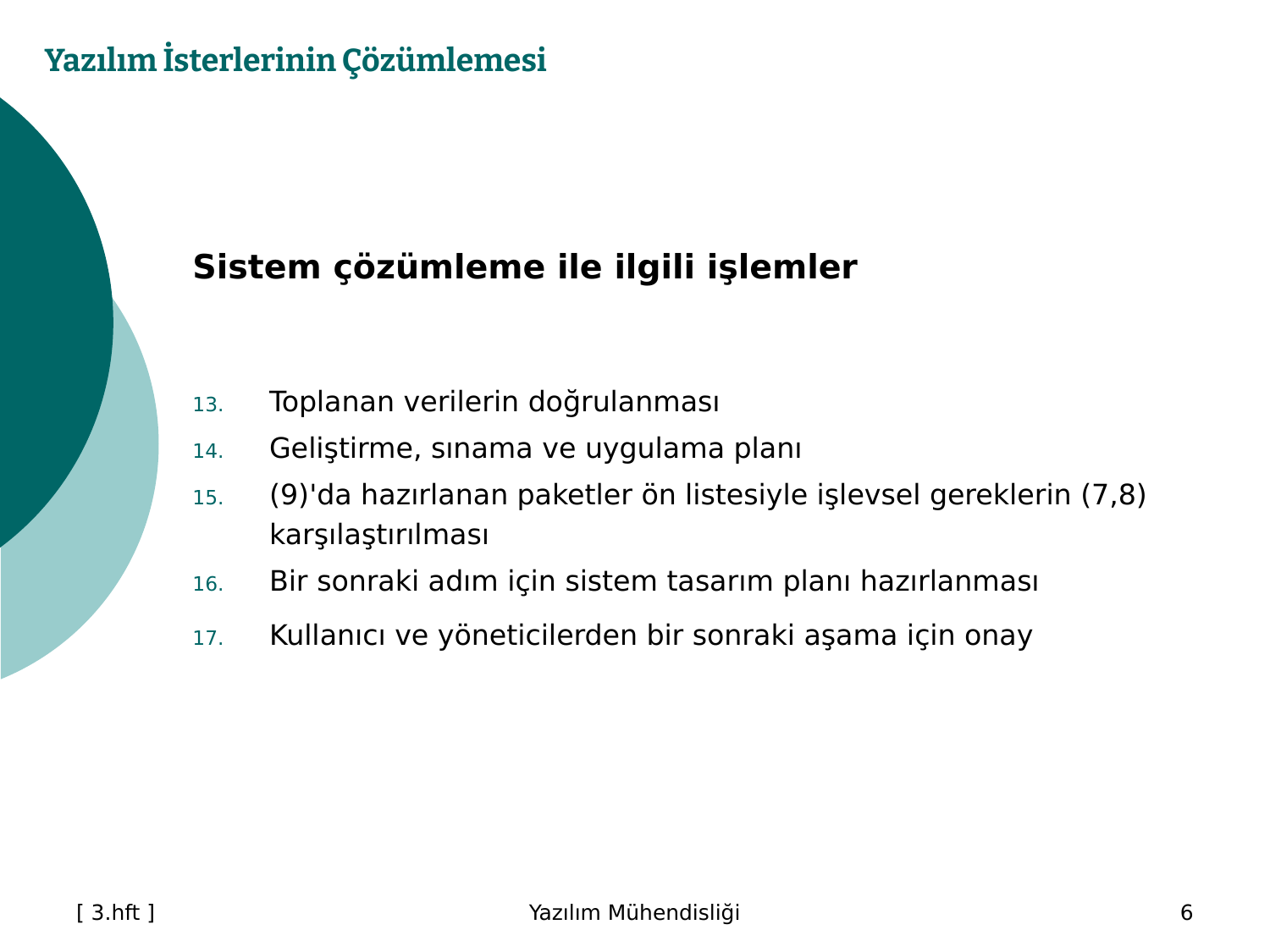

# Yazılım İsterlerinin Çözümlemesi
Sistem çözümleme ile ilgili işlemler

Toplanan verilerin doğrulanması
Geliştirme, sınama ve uygulama planı
(9)'da hazırlanan paketler ön listesiyle işlevsel gereklerin (7,8) karşılaştırılması
Bir sonraki adım için sistem tasarım planı hazırlanması
Kullanıcı ve yöneticilerden bir sonraki aşama için onay

[ 3.hft ]
Yazılım Mühendisliği
6